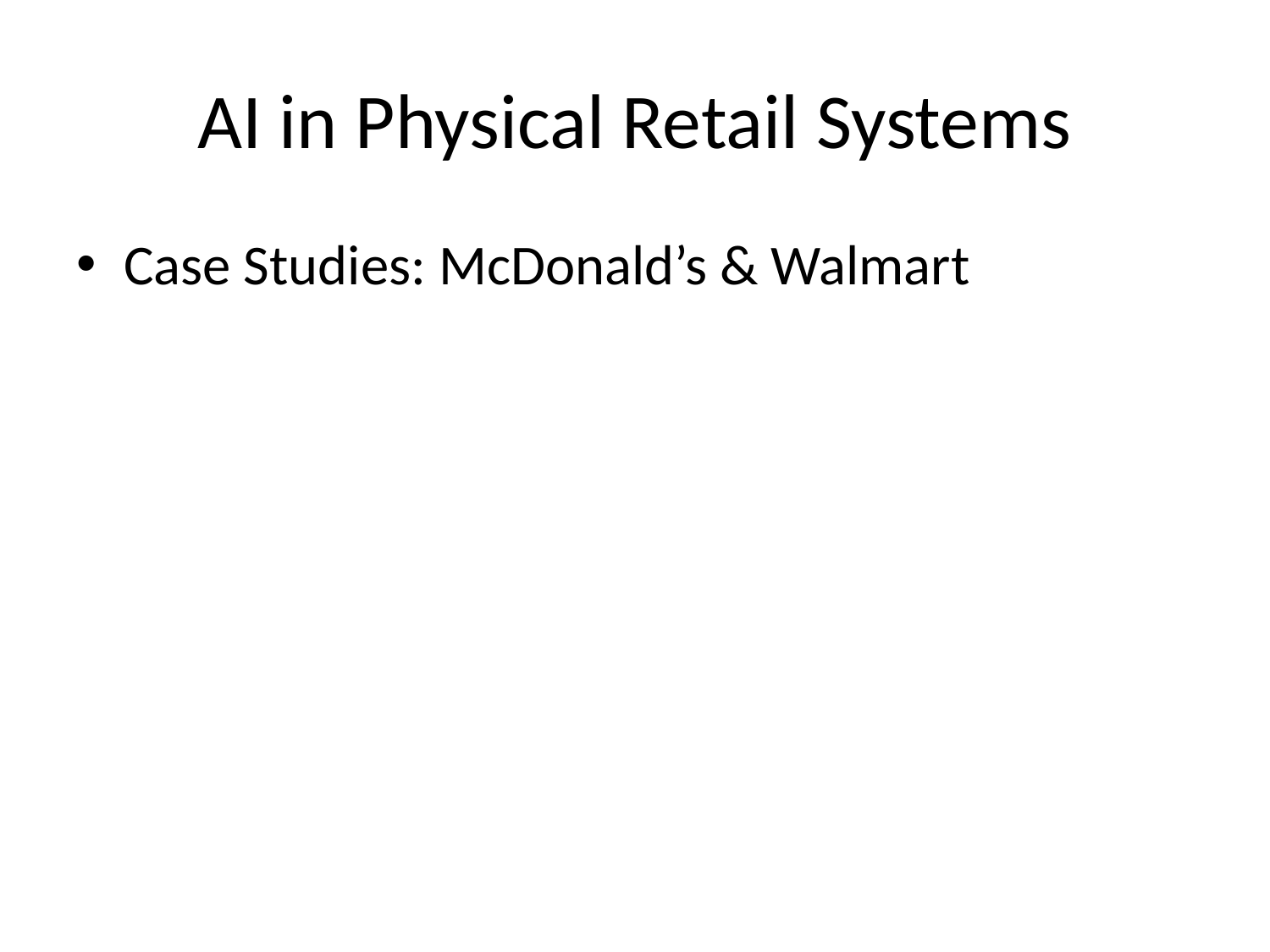

# AI in Physical Retail Systems
Case Studies: McDonald’s & Walmart